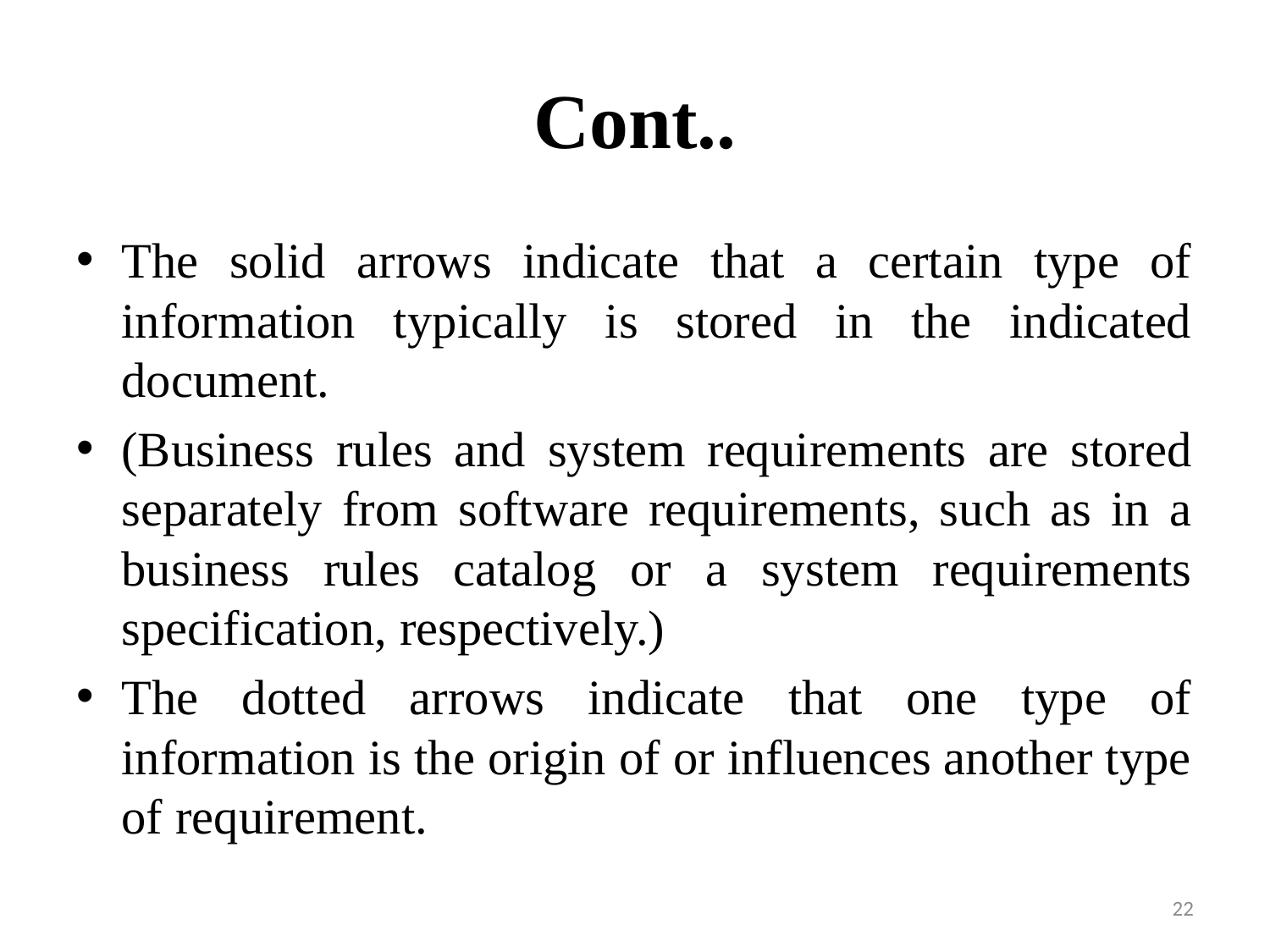

# Cont..
The solid arrows indicate that a certain type of information typically is stored in the indicated document.
(Business rules and system requirements are stored separately from software requirements, such as in a business rules catalog or a system requirements specification, respectively.)
The dotted arrows indicate that one type of information is the origin of or influences another type of requirement.
22